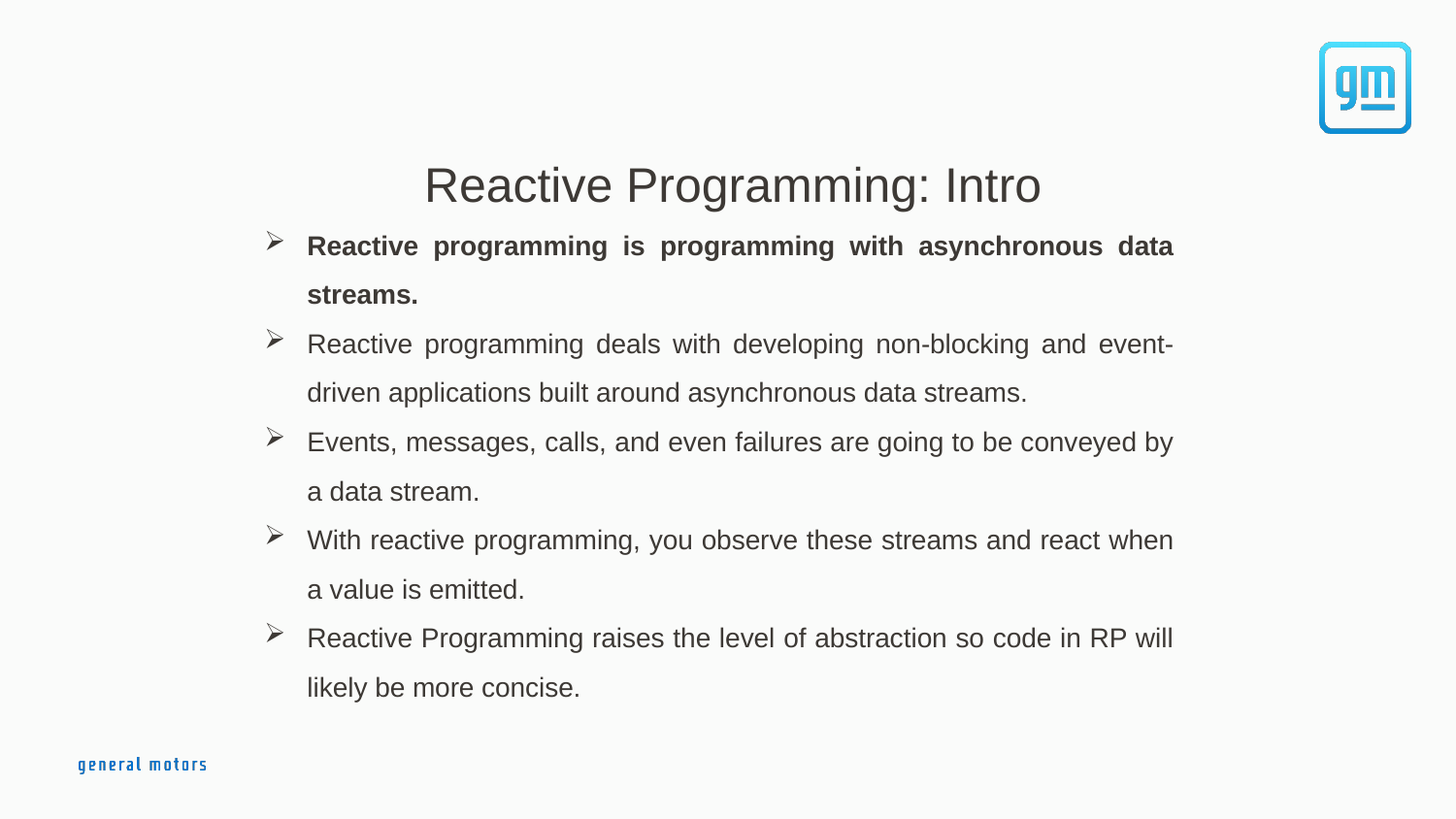

# Reactive Programming: Intro
Reactive programming is programming with asynchronous data streams.
Reactive programming deals with developing non-blocking and event-driven applications built around asynchronous data streams.
Events, messages, calls, and even failures are going to be conveyed by a data stream.
With reactive programming, you observe these streams and react when a value is emitted.
Reactive Programming raises the level of abstraction so code in RP will likely be more concise.